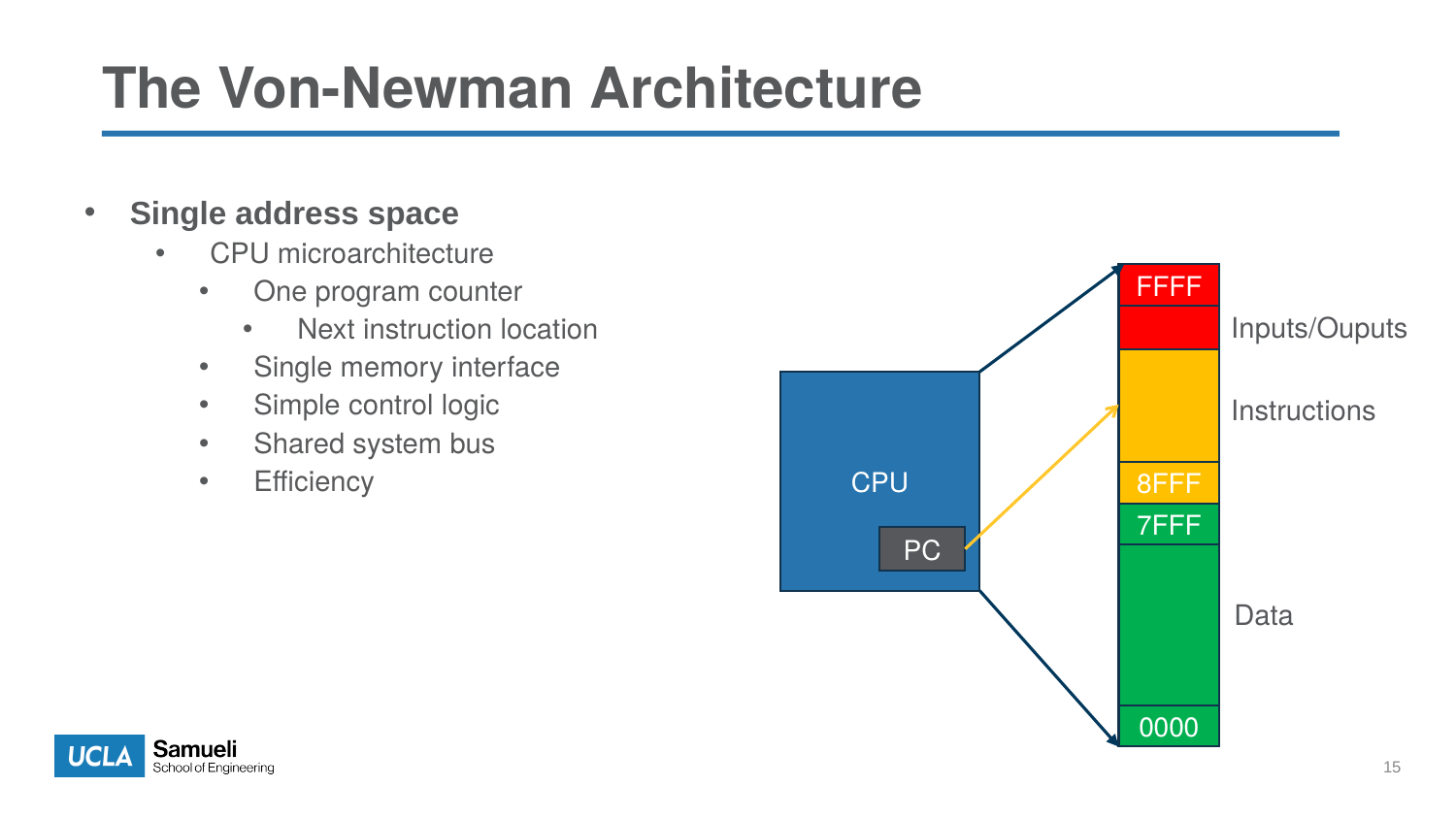

# The Von-Newman Architecture
Single address space
CPU microarchitecture
One program counter
Next instruction location
Single memory interface
Simple control logic
Shared system bus
Efficiency

FFFF

Inputs/Ouputs

CPU
Instructions
8FFF
7FFF
PC

Data
0000
15